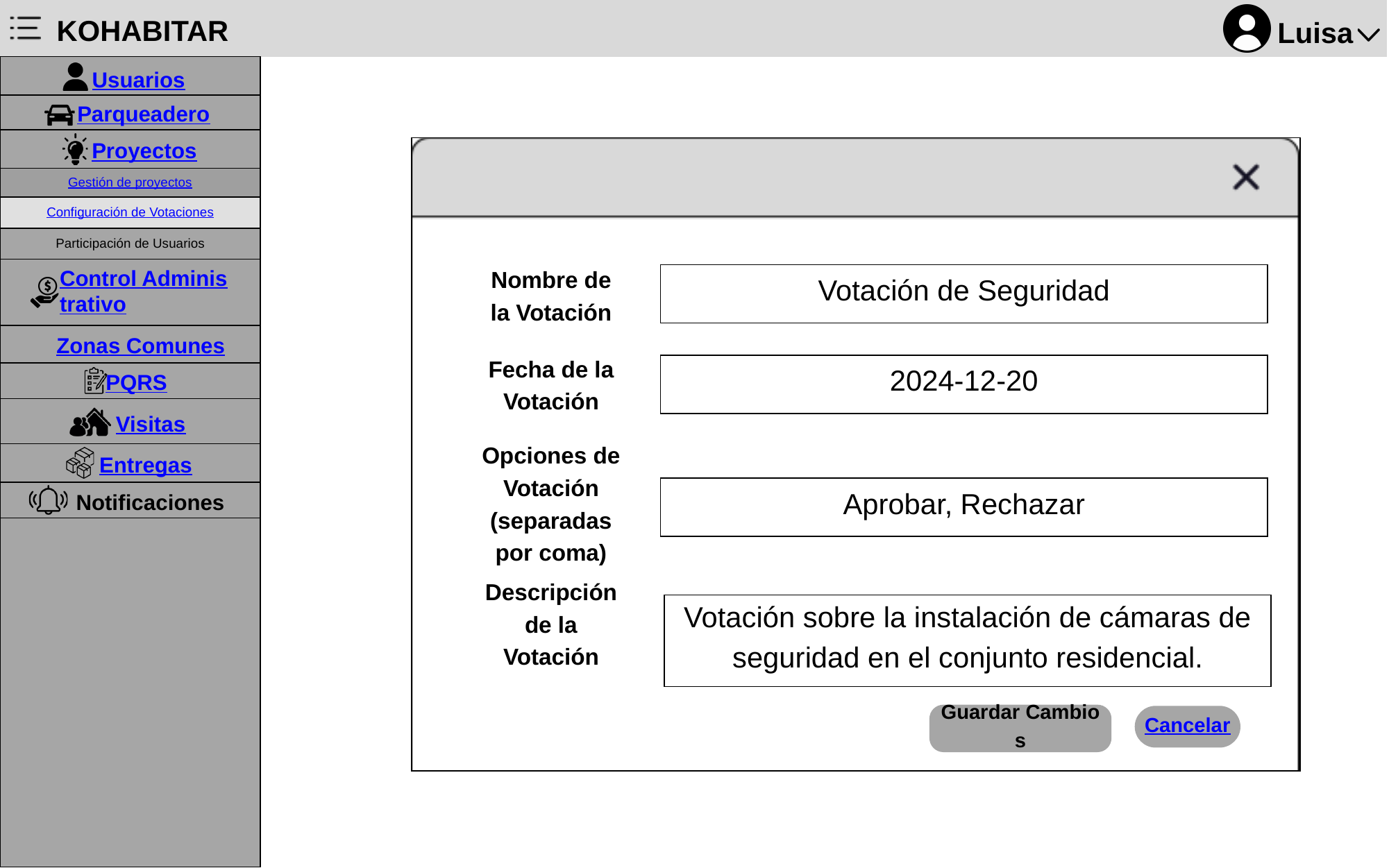

KOHABITAR
Luisa

Usuarios

Parqueadero

Proyectos

Gestión de proyectos

Configuración de Votaciones

Participación de Usuarios

Control Administrativo
Nombre de la Votación

Votación de Seguridad

Zonas Comunes

Fecha de la Votación

2024-12-20

PQRS

Visitas
Opciones de Votación (separadas por coma)

Entregas

Aprobar, Rechazar

Notificaciones

Descripción de la Votación

Votación sobre la instalación de cámaras de seguridad en el conjunto residencial.

Guardar Cambios

Cancelar